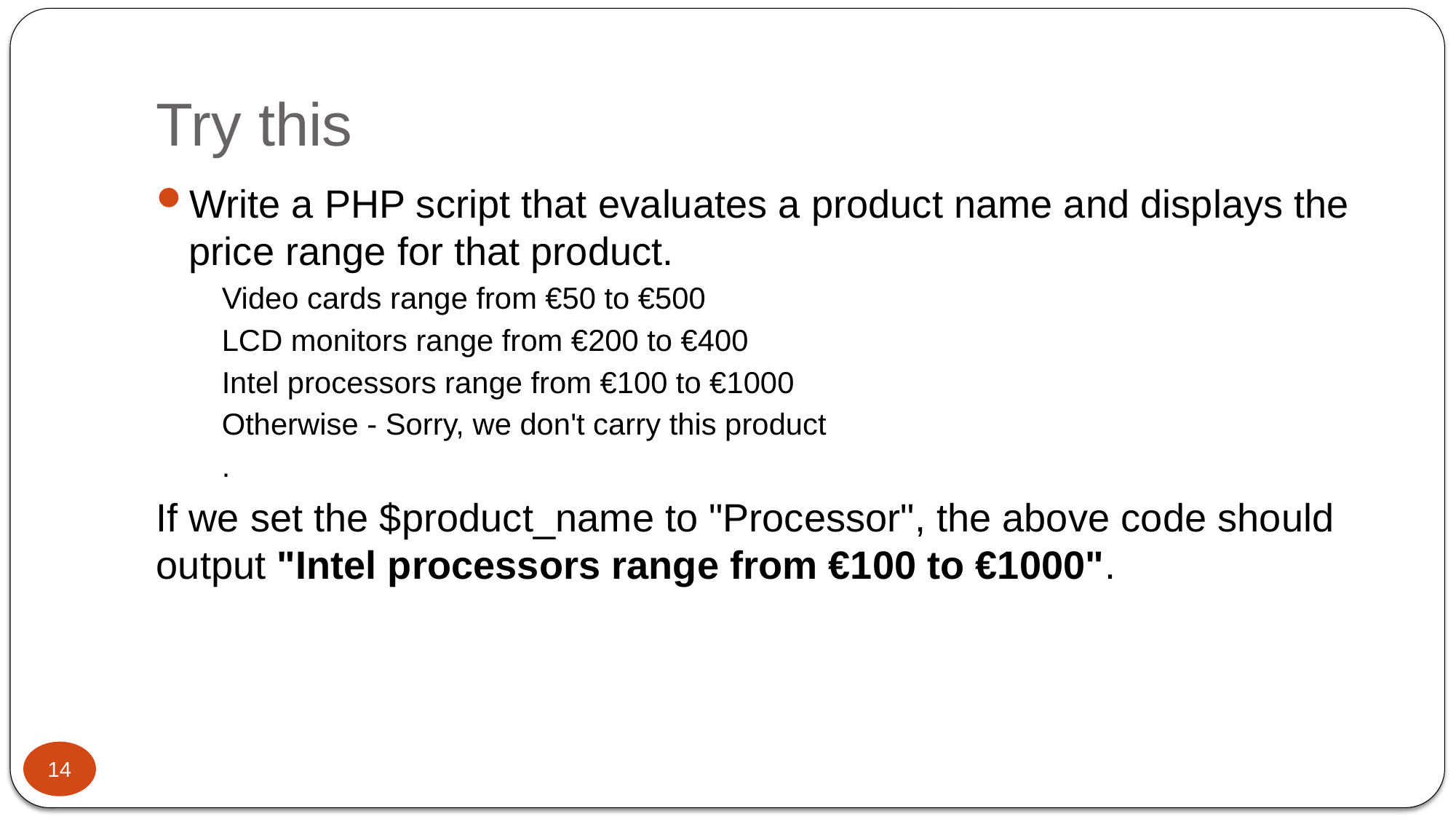

# Try this
Write a PHP script that evaluates a product name and displays the price range for that product.
Video cards range from €50 to €500
LCD monitors range from €200 to €400
Intel processors range from €100 to €1000
Otherwise - Sorry, we don't carry this product
.
If we set the $product_name to "Processor", the above code should output "Intel processors range from €100 to €1000".

14